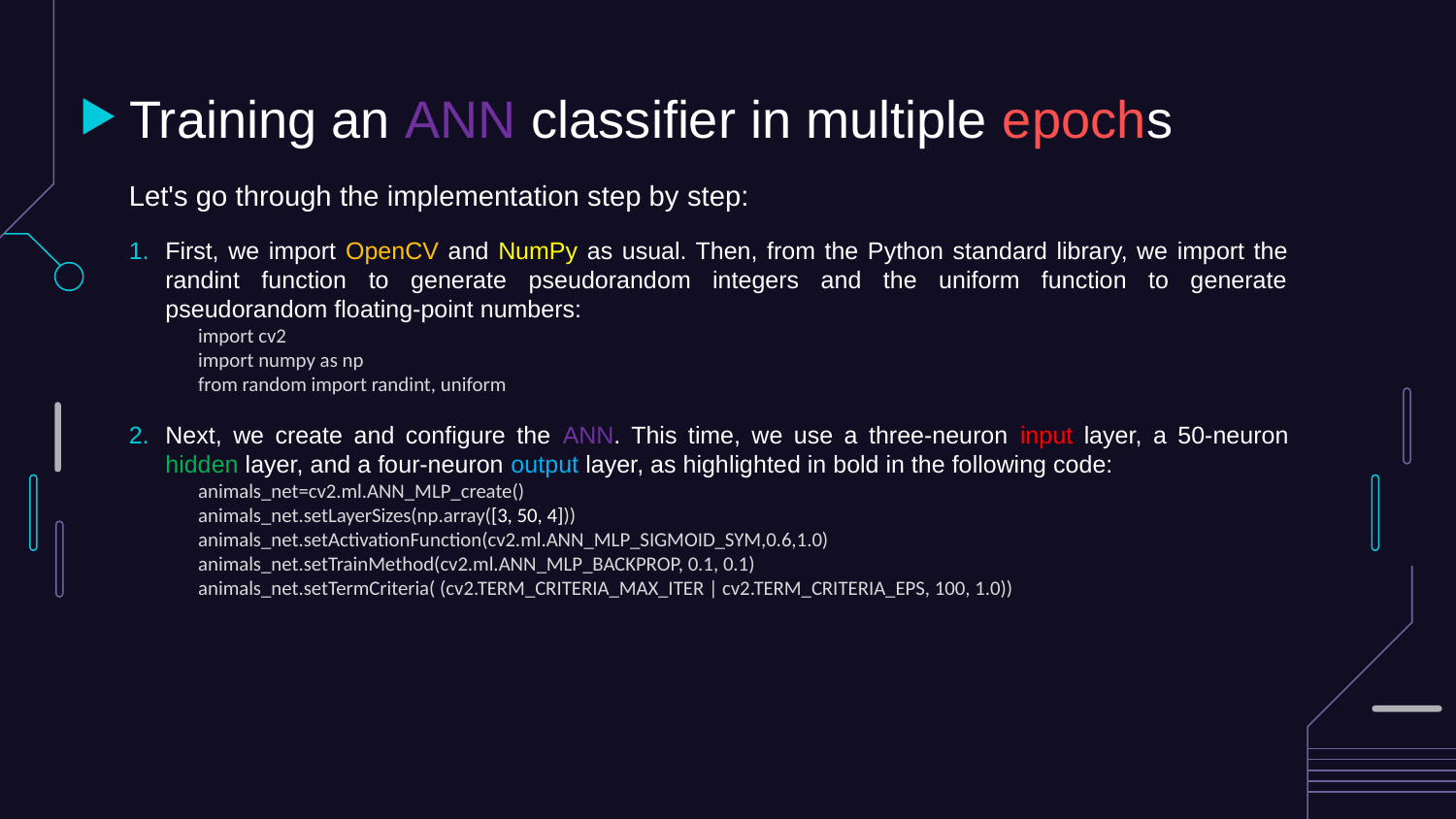

# Training an ANN classifier in multiple epochs
Let's go through the implementation step by step:
First, we import OpenCV and NumPy as usual. Then, from the Python standard library, we import the randint function to generate pseudorandom integers and the uniform function to generate pseudorandom floating-point numbers:
               import cv2
               import numpy as np
               from random import randint, uniform

Next, we create and configure the ANN. This time, we use a three-neuron input layer, a 50-neuron hidden layer, and a four-neuron output layer, as highlighted in bold in the following code:
               animals_net=cv2.ml.ANN_MLP_create()
               animals_net.setLayerSizes(np.array([3, 50, 4]))
               animals_net.setActivationFunction(cv2.ml.ANN_MLP_SIGMOID_SYM,0.6,1.0)
               animals_net.setTrainMethod(cv2.ml.ANN_MLP_BACKPROP, 0.1, 0.1)
               animals_net.setTermCriteria( (cv2.TERM_CRITERIA_MAX_ITER | cv2.TERM_CRITERIA_EPS, 100, 1.0))